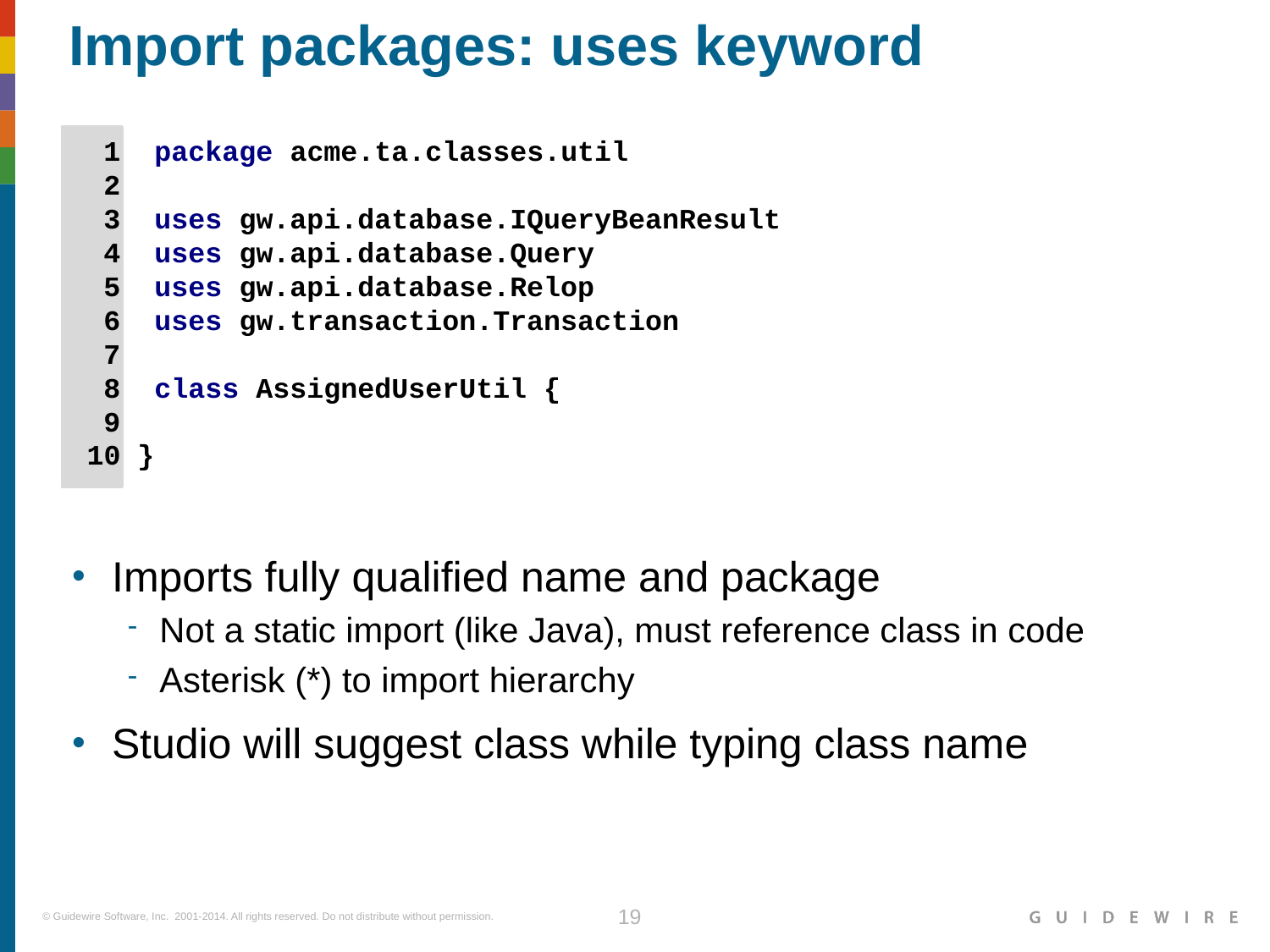

# Import packages: uses keyword
  1  package acme.ta.classes.util
  2
  3  uses gw.api.database.IQueryBeanResult
  4  uses gw.api.database.Query
  5  uses gw.api.database.Relop
  6  uses gw.transaction.Transaction
  7
  8  class AssignedUserUtil {
  9
 10 }

Imports fully qualified name and package
Not a static import (like Java), must reference class in code
Asterisk (*) to import hierarchy
Studio will suggest class while typing class name

|EOS~019|